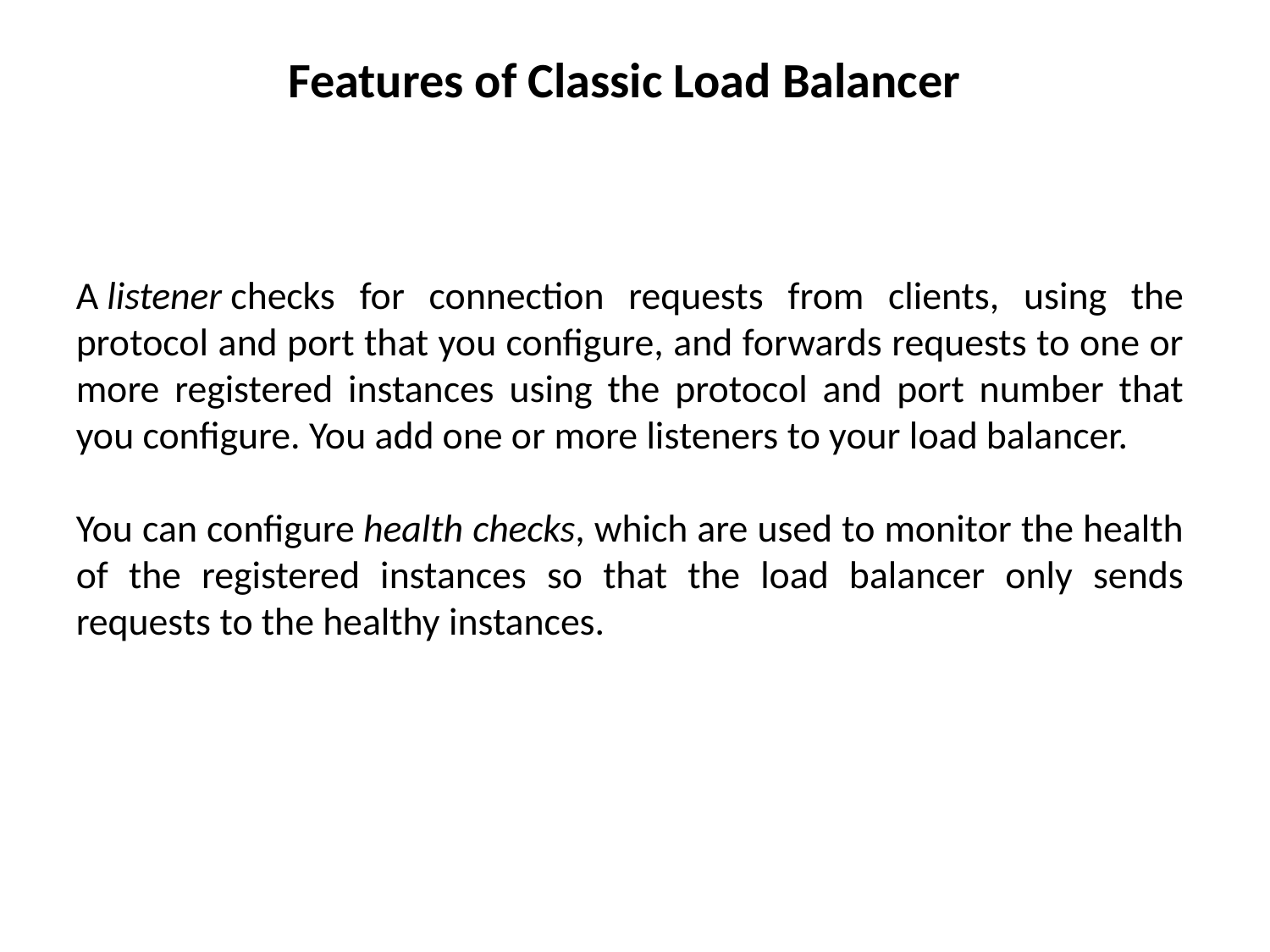

Features of Classic Load Balancer
A listener checks for connection requests from clients, using the protocol and port that you configure, and forwards requests to one or more registered instances using the protocol and port number that you configure. You add one or more listeners to your load balancer.

You can configure health checks, which are used to monitor the health of the registered instances so that the load balancer only sends requests to the healthy instances.